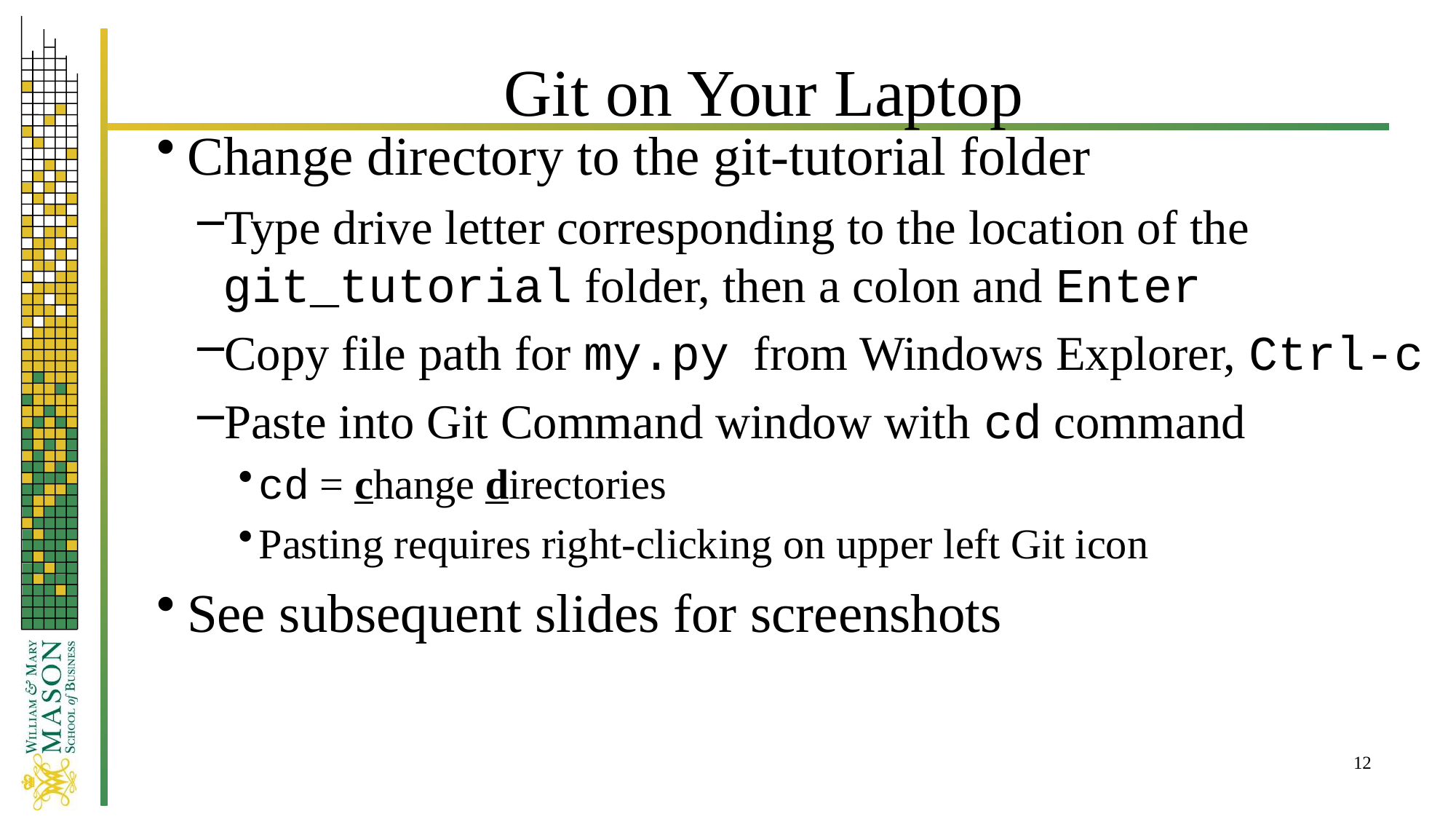

# Git on Your Laptop
Change directory to the git-tutorial folder
Type drive letter corresponding to the location of the git_tutorial folder, then a colon and Enter
Copy file path for my.py  from Windows Explorer, Ctrl-c
Paste into Git Command window with cd command
cd = change directories
Pasting requires right-clicking on upper left Git icon
See subsequent slides for screenshots
12